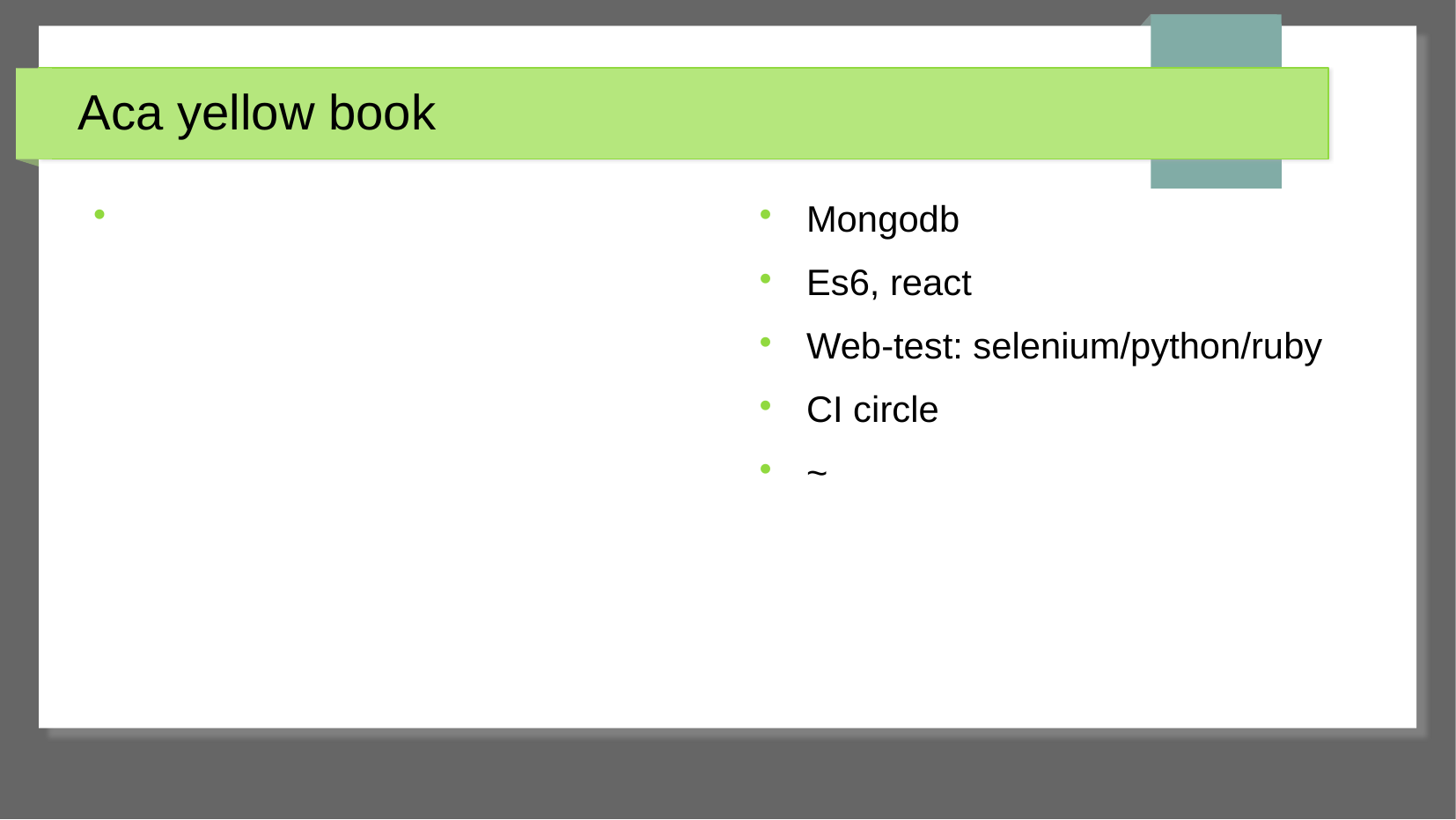

# Aca yellow book
​​​​​​​
Mongodb
Es6, react
Web-test: selenium/python/ruby
CI circle
~